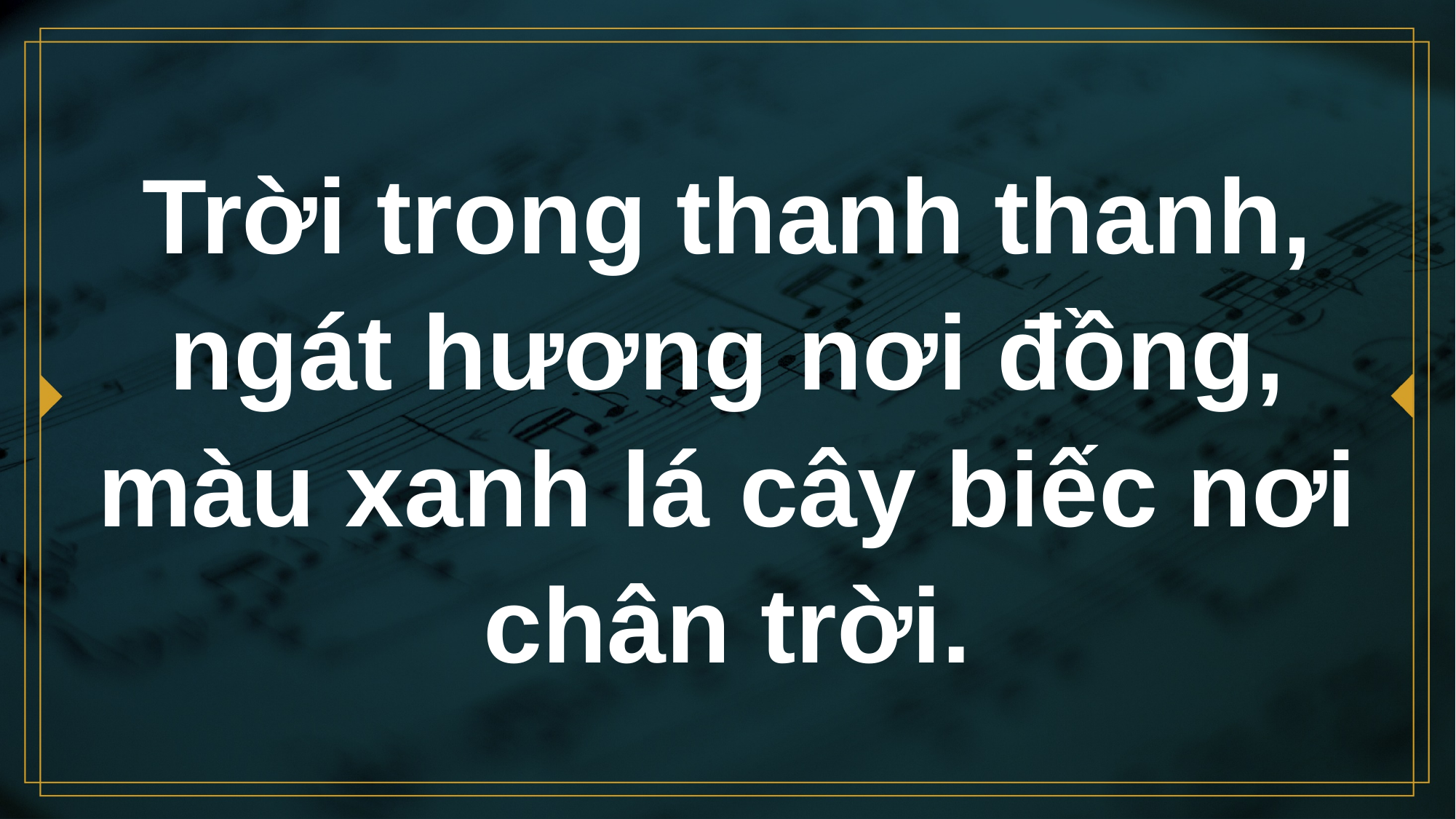

# Trời trong thanh thanh, ngát hương nơi đồng, màu xanh lá cây biếc nơi chân trời.